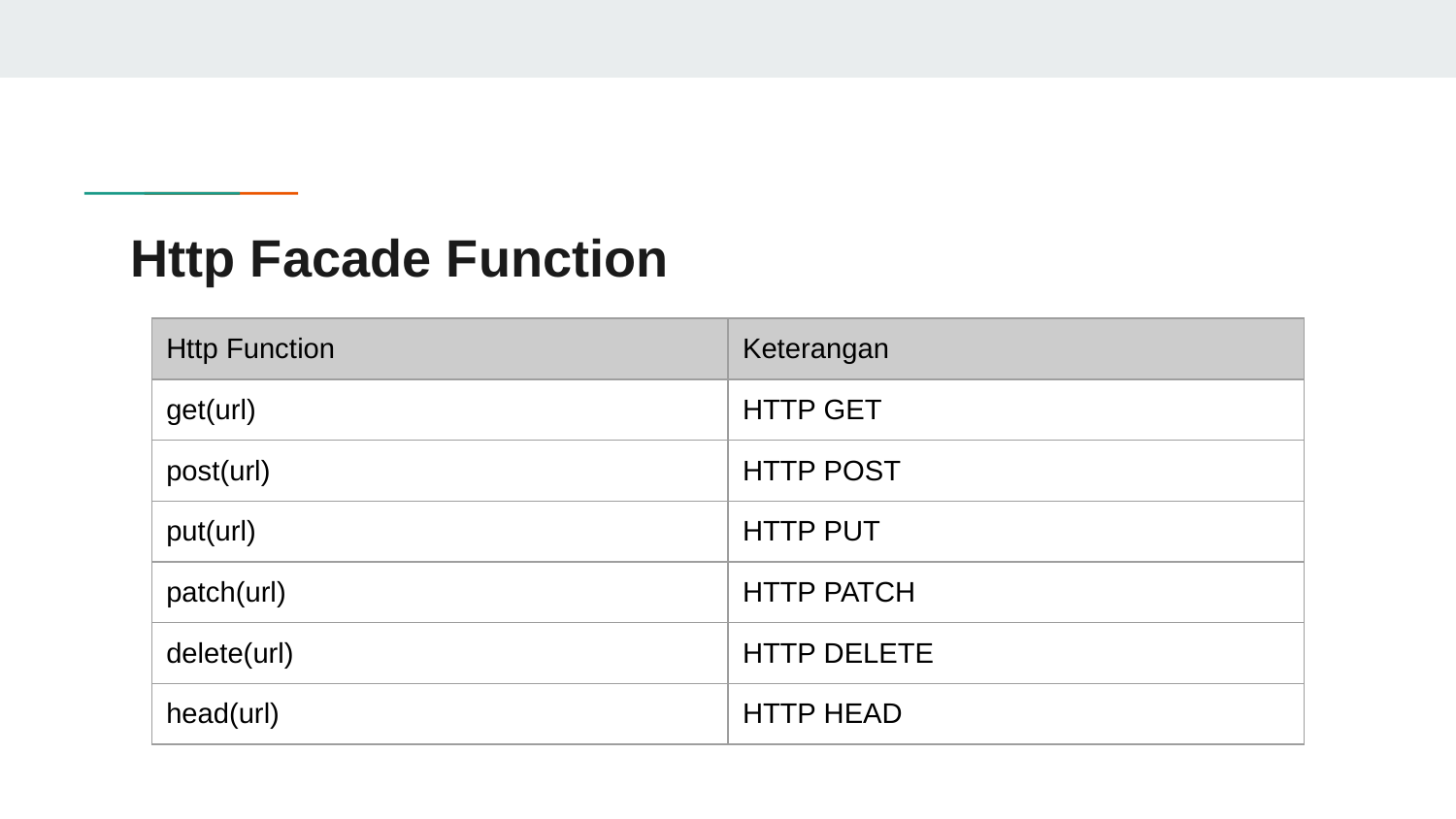

# Http Facade Function
| Http Function | Keterangan |
| --- | --- |
| get(url) | HTTP GET |
| post(url) | HTTP POST |
| put(url) | HTTP PUT |
| patch(url) | HTTP PATCH |
| delete(url) | HTTP DELETE |
| head(url) | HTTP HEAD |